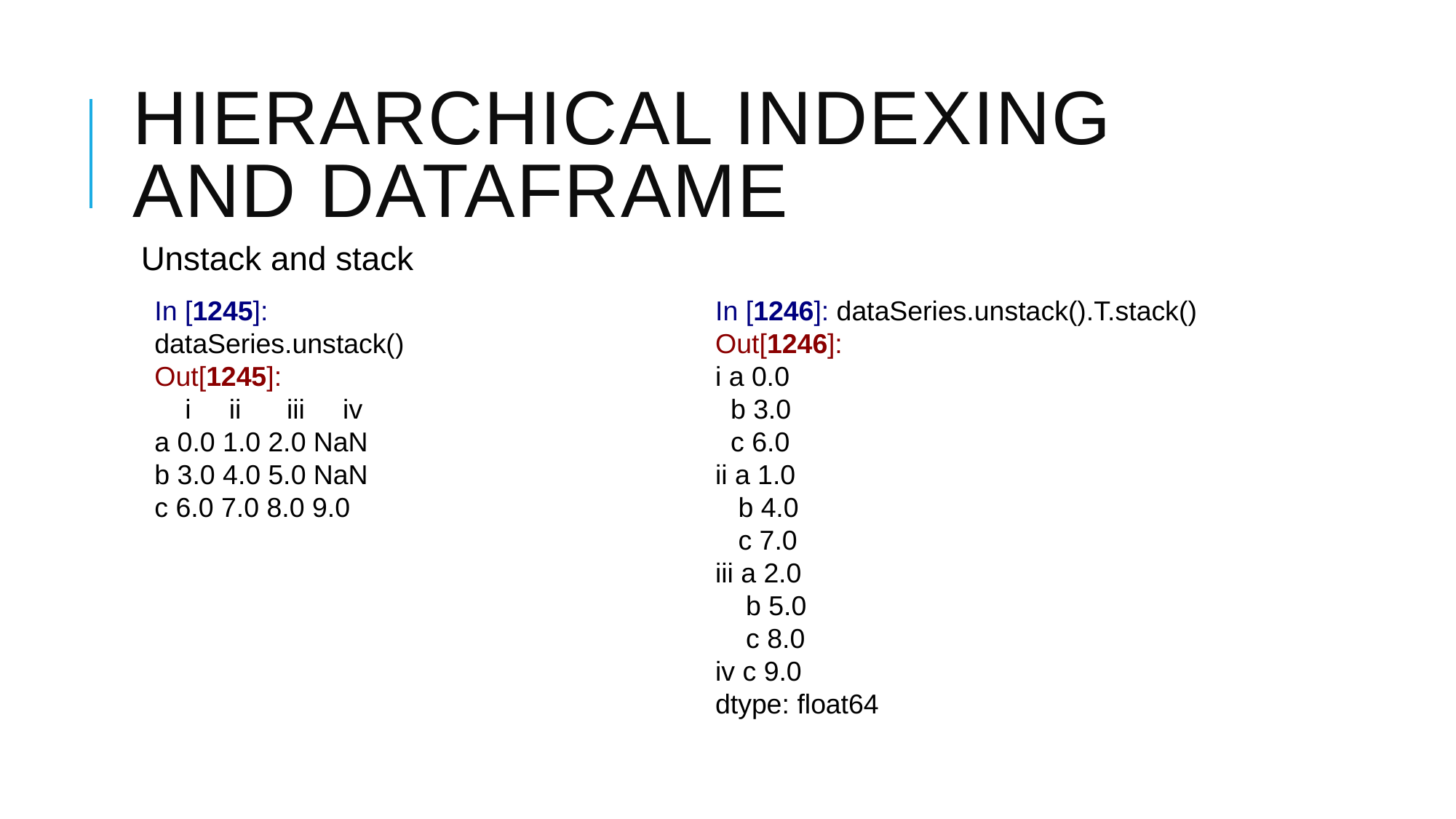

# Hierarchical indexing and DataFrame
Unstack and stack
In [1245]: dataSeries.unstack()
Out[1245]:
    i     ii      iii     iv
a 0.0 1.0 2.0 NaN
b 3.0 4.0 5.0 NaN
c 6.0 7.0 8.0 9.0
In [1246]: dataSeries.unstack().T.stack()
Out[1246]:
i a 0.0
  b 3.0
  c 6.0
ii a 1.0
   b 4.0
   c 7.0
iii a 2.0
    b 5.0
    c 8.0
iv c 9.0
dtype: float64